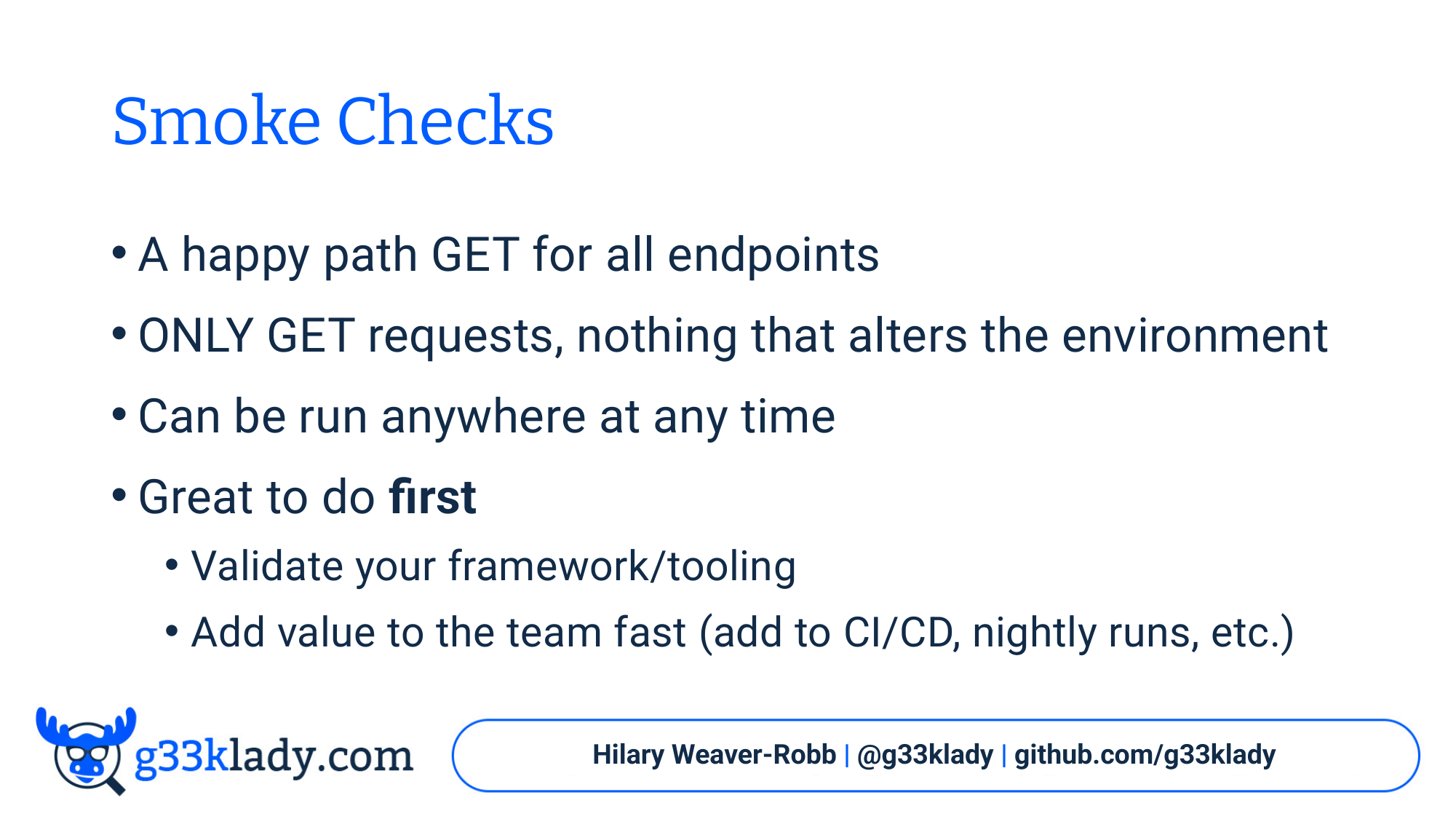

# Smoke Checks
A happy path GET for all endpoints
ONLY GET requests, nothing that alters the environment
Can be run anywhere at any time
Great to do first
Validate your framework/tooling
Add value to the team fast (add to CI/CD, nightly runs, etc.)